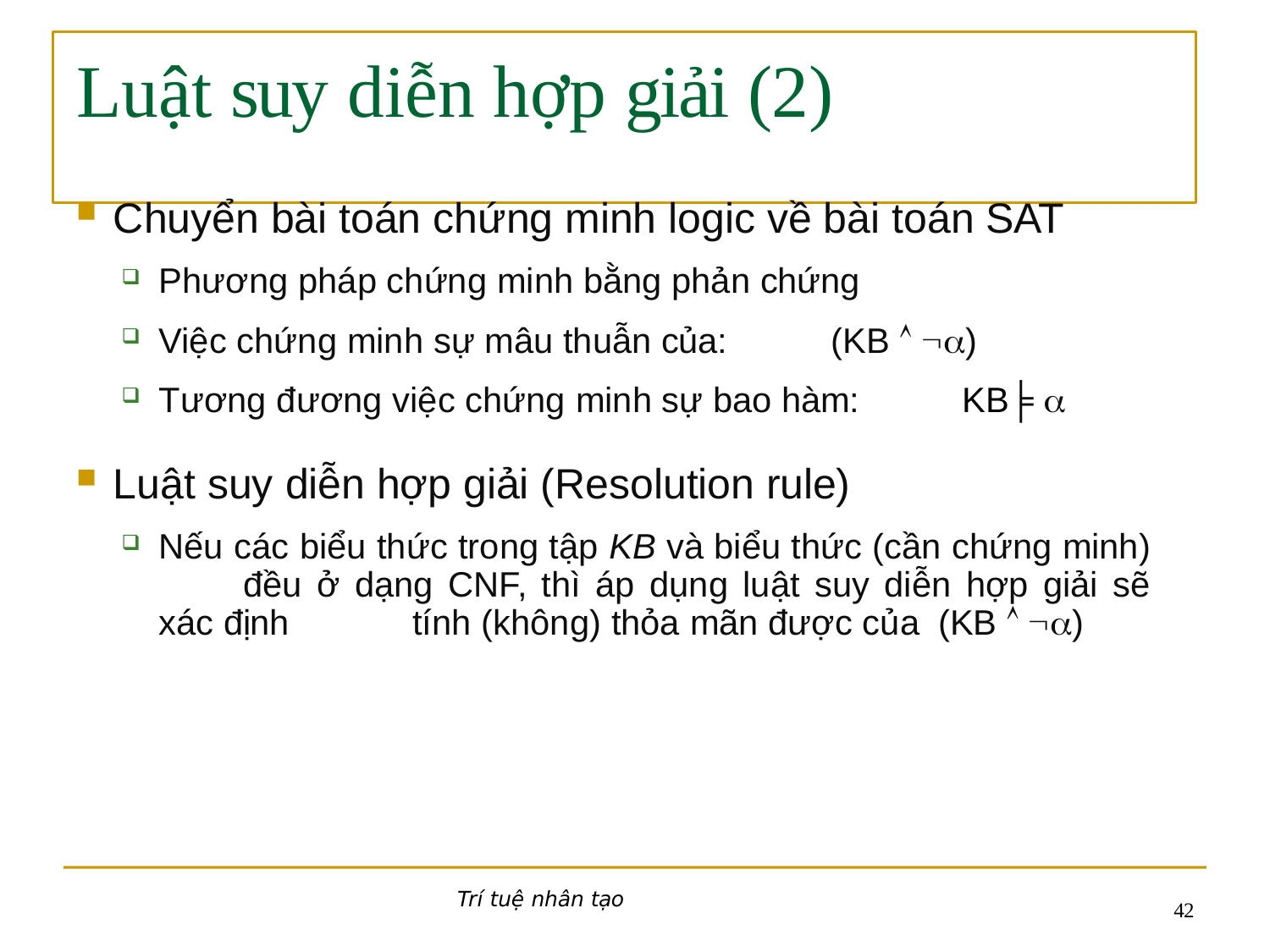

# Luật suy diễn hợp giải (2)
Chuyển bài toán chứng minh logic về bài toán SAT
Phương pháp chứng minh bằng phản chứng
Việc chứng minh sự mâu thuẫn của:	(KB ∧ ¬α)
Tương đương việc chứng minh sự bao hàm:	KB╞ α
Luật suy diễn hợp giải (Resolution rule)
Nếu các biểu thức trong tập KB và biểu thức (cần chứng minh) 	đều ở dạng CNF, thì áp dụng luật suy diễn hợp giải sẽ xác định 	tính (không) thỏa mãn được của (KB ∧ ¬α)

Trí tuệ nhân tạo
42